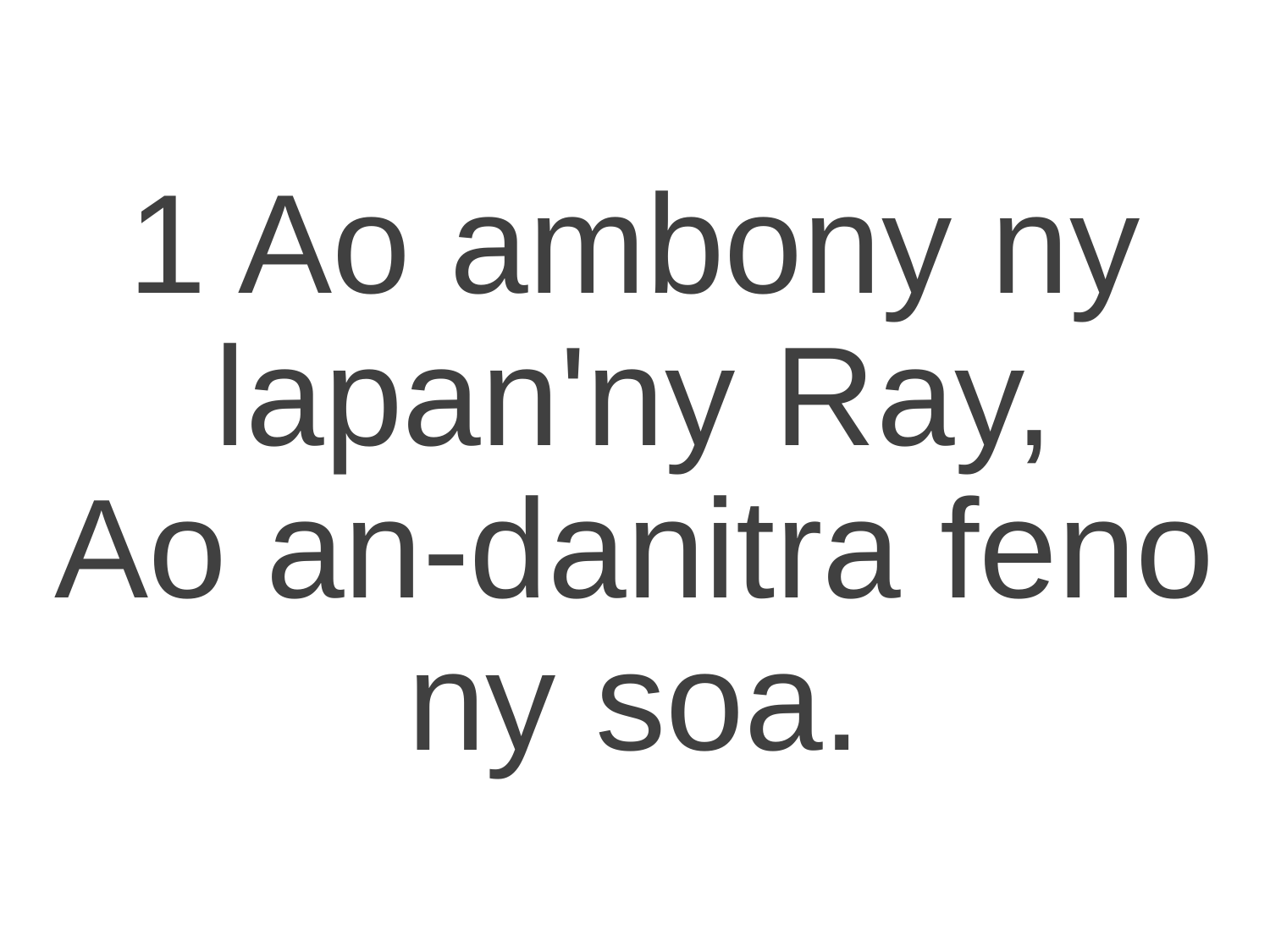

1 Ao ambony ny lapan'ny Ray,
Ao an-danitra feno ny soa.